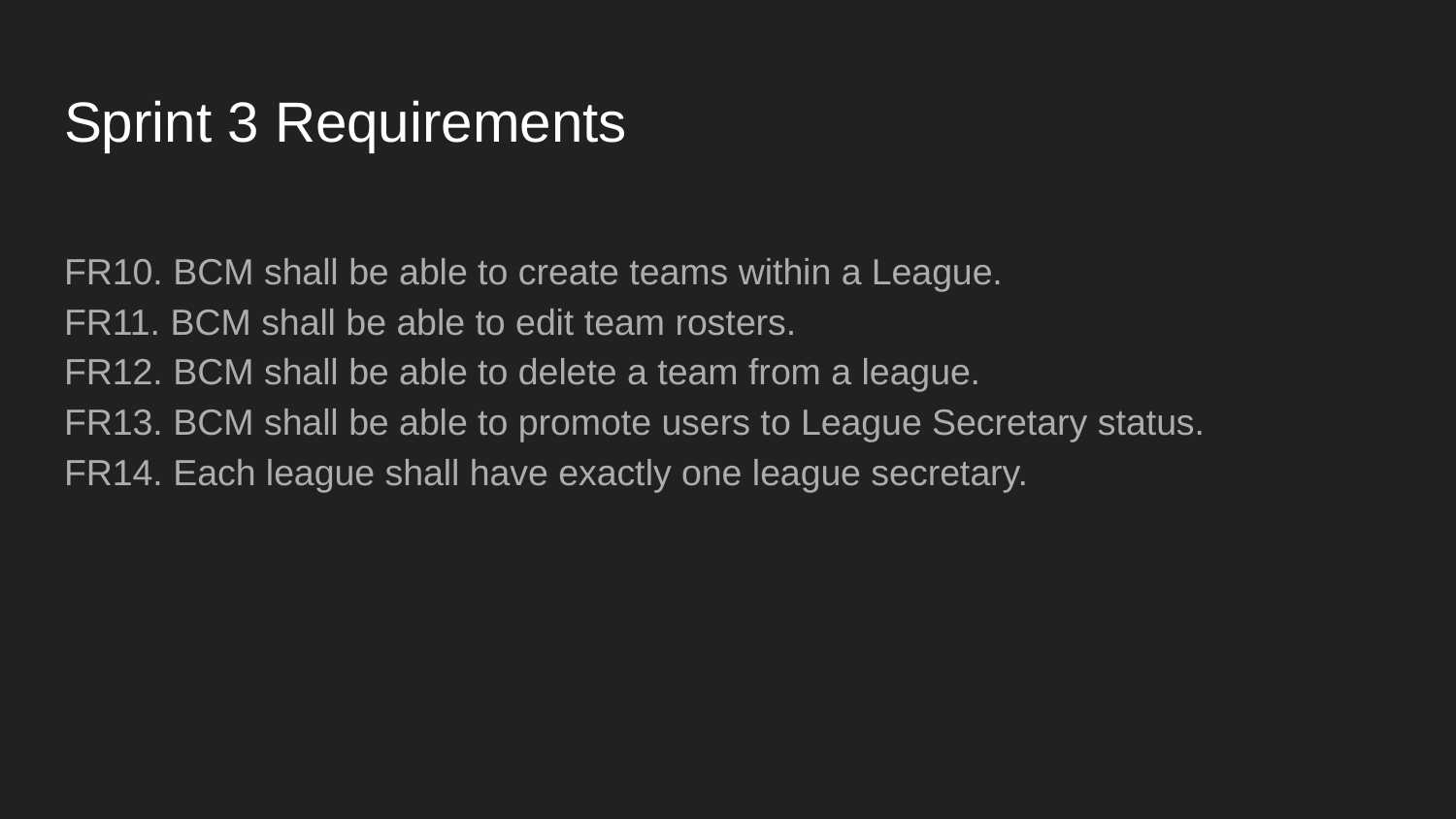

# Sprint 3 Requirements

FR10. BCM shall be able to create teams within a League.
FR11. BCM shall be able to edit team rosters.
FR12. BCM shall be able to delete a team from a league.
FR13. BCM shall be able to promote users to League Secretary status.
FR14. Each league shall have exactly one league secretary.